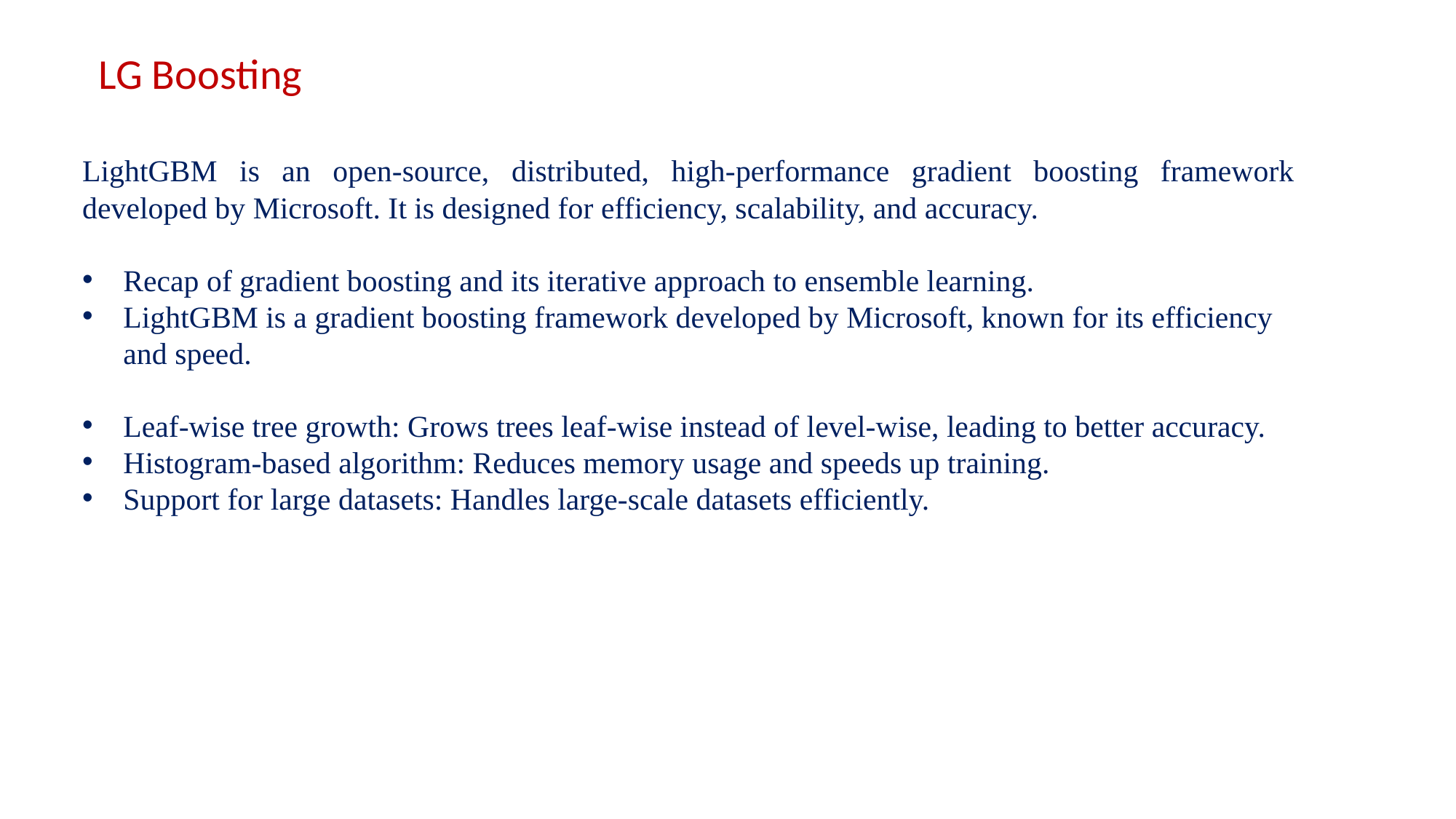

LG Boosting
LightGBM is an open-source, distributed, high-performance gradient boosting framework developed by Microsoft. It is designed for efficiency, scalability, and accuracy.

Recap of gradient boosting and its iterative approach to ensemble learning.
LightGBM is a gradient boosting framework developed by Microsoft, known for its efficiency and speed.

Leaf-wise tree growth: Grows trees leaf-wise instead of level-wise, leading to better accuracy.
Histogram-based algorithm: Reduces memory usage and speeds up training.
Support for large datasets: Handles large-scale datasets efficiently.